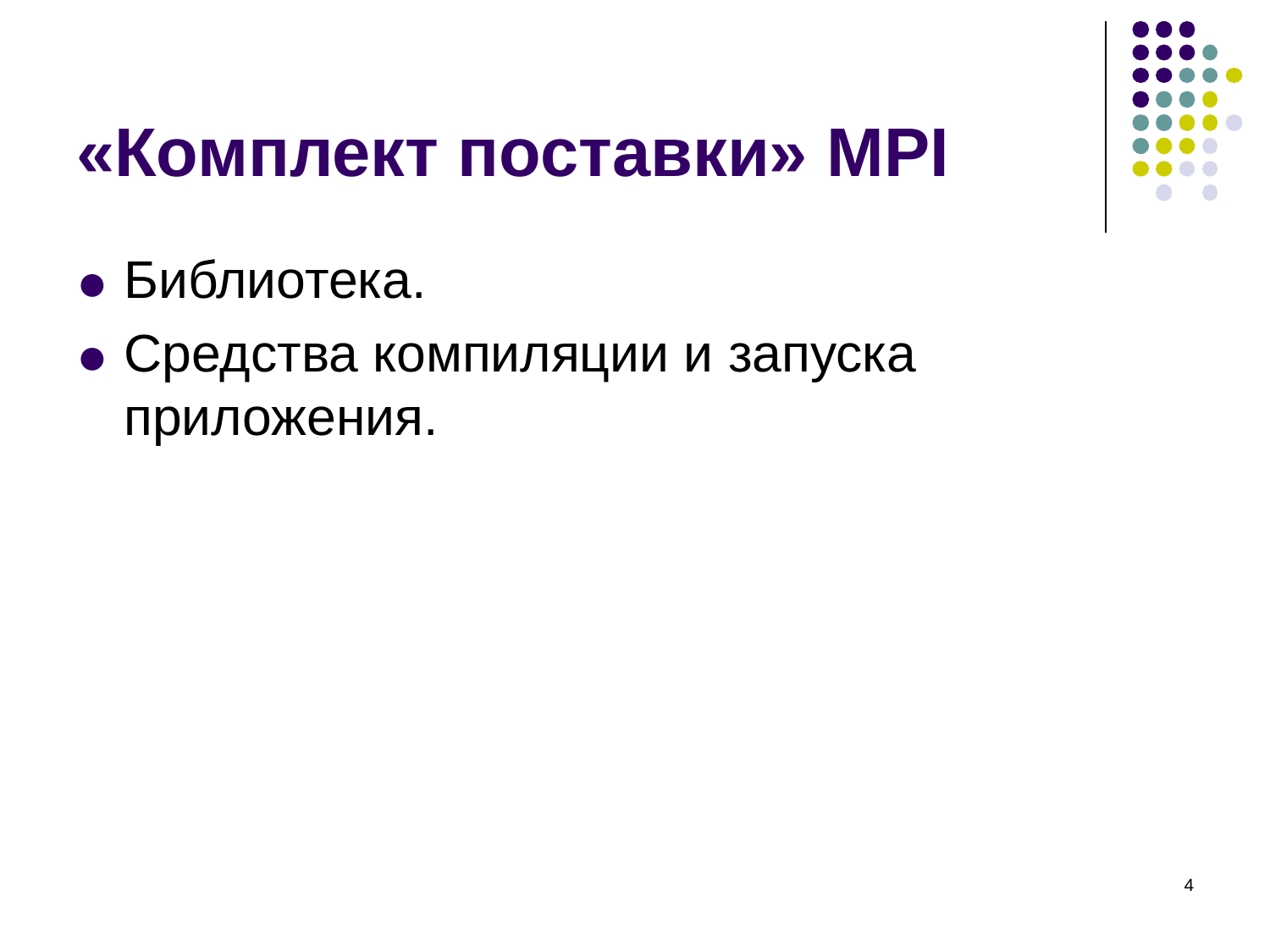

# «Комплект поставки» MPI
Библиотека.
Средства компиляции и запуска приложения.

4